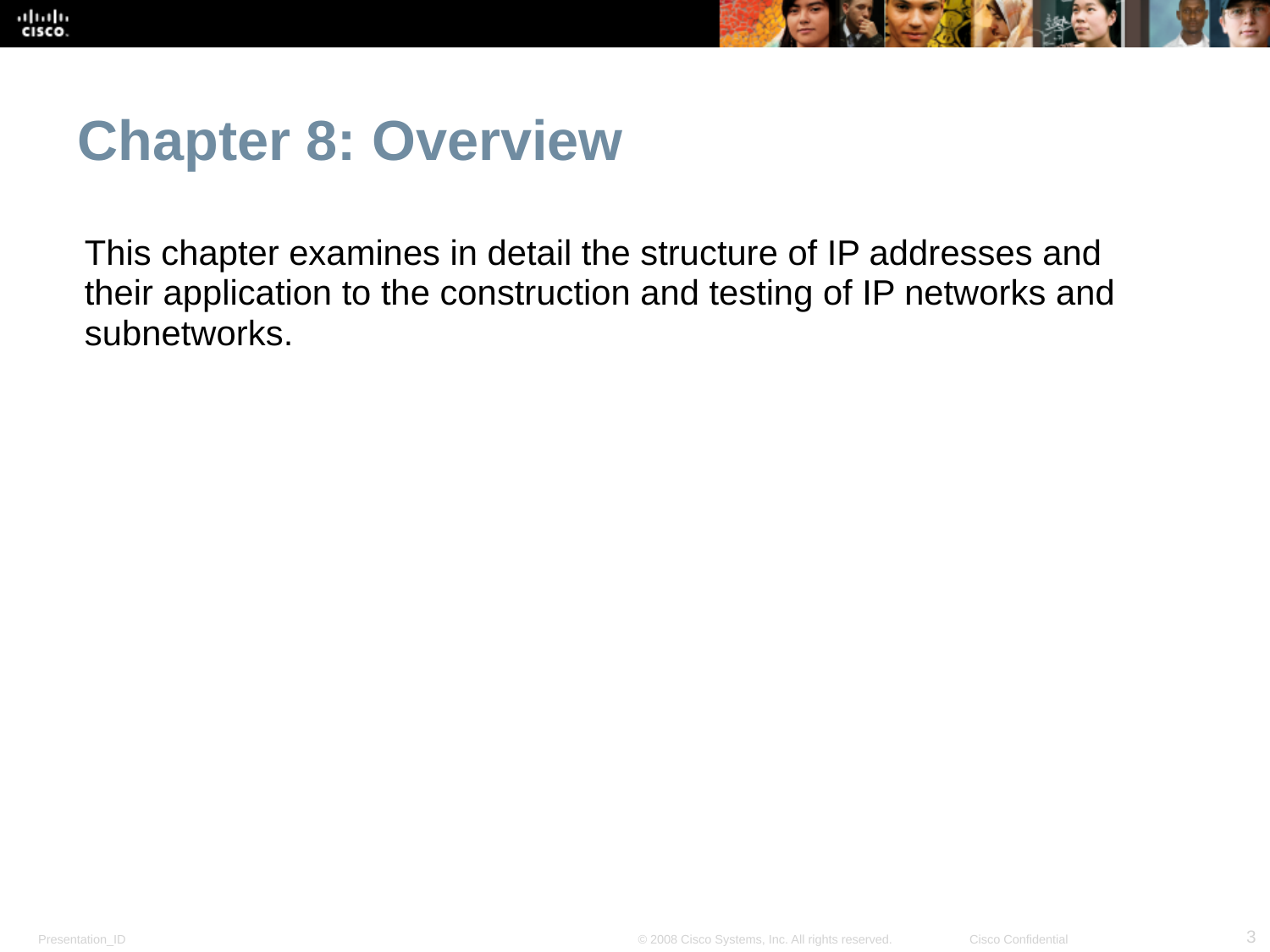

Chapter 8: Overview
This chapter examines in detail the structure of IP addresses and their application to the construction and testing of IP networks and subnetworks.